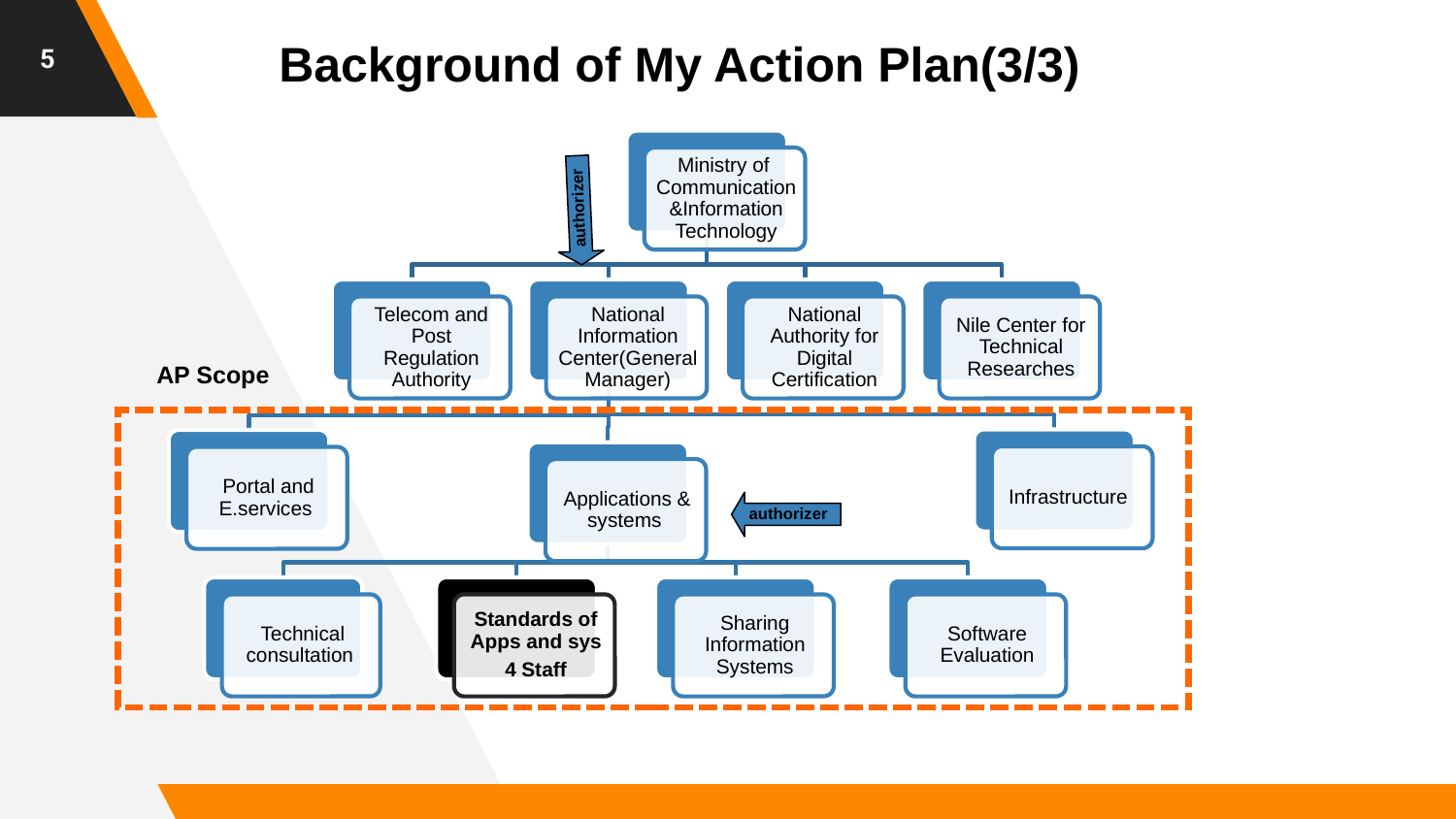

5
Background of My Action Plan(3/3)
Ministry of  Communication &Information Technology
Telecom and Post Regulation Authority
National Information Center(General Manager)
Portal and E.services
Applications & systems
Technical consultation
Standards of Apps and sys
4 Staff
Sharing Information Systems
Software Evaluation
Infrastructure
National Authority for Digital Certification
Nile Center for Technical Researches
authorizer
AP Scope

authorizer